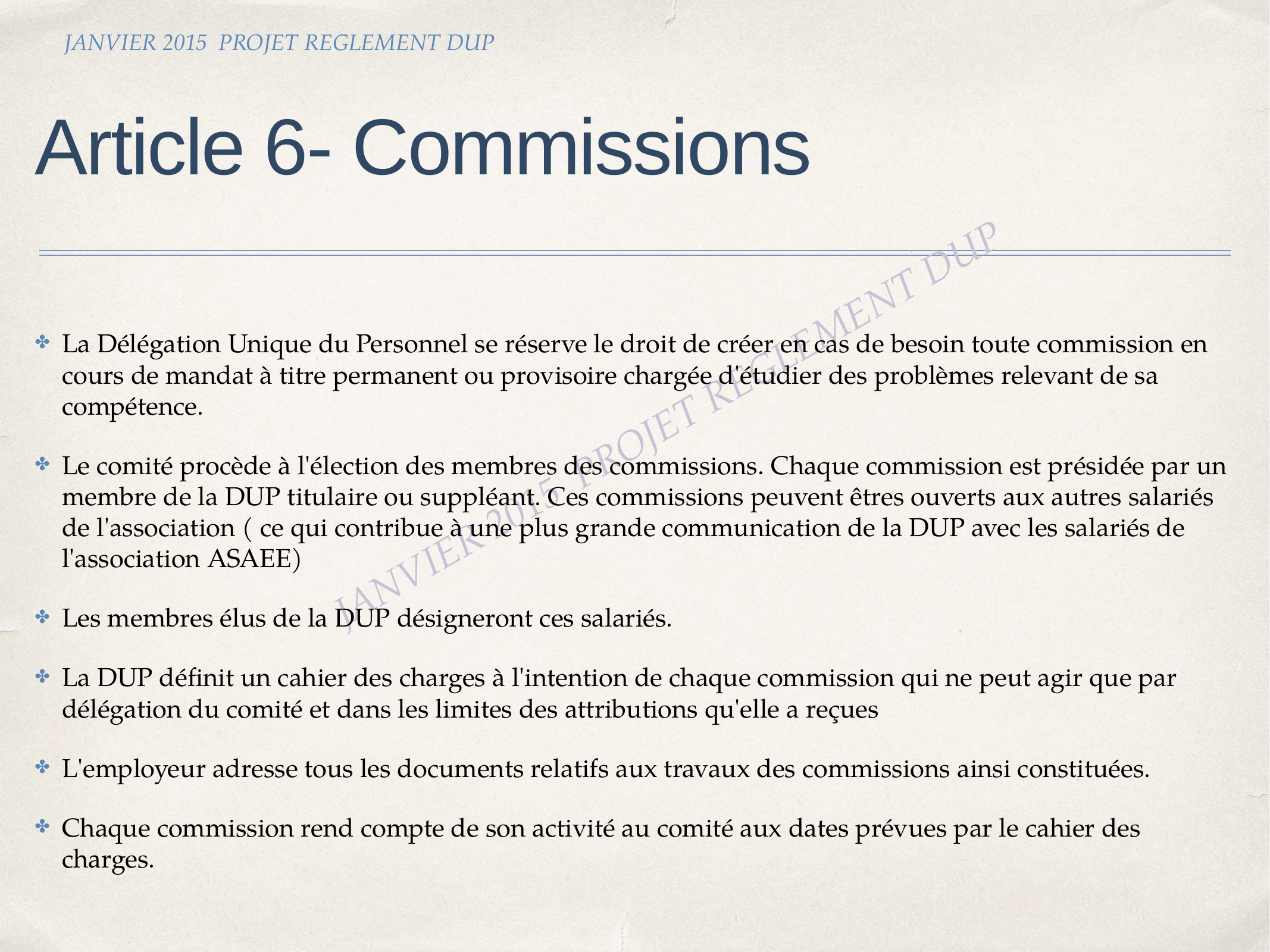

JANVIER 2015  PROJET REGLEMENT DUP
# Article 6- Commissions
La Délégation Unique du Personnel se réserve le droit de créer en cas de besoin toute commission en cours de mandat à titre permanent ou provisoire chargée d'étudier des problèmes relevant de sa compétence.
Le comité procède à l'élection des membres des commissions. Chaque commission est présidée par un membre de la DUP titulaire ou suppléant. Ces commissions peuvent êtres ouverts aux autres salariés de l'association ( ce qui contribue à une plus grande communication de la DUP avec les salariés de l'association ASAEE)
Les membres élus de la DUP désigneront ces salariés.
La DUP définit un cahier des charges à l'intention de chaque commission qui ne peut agir que par délégation du comité et dans les limites des attributions qu'elle a reçues
L'employeur adresse tous les documents relatifs aux travaux des commissions ainsi constituées.
Chaque commission rend compte de son activité au comité aux dates prévues par le cahier des charges.
JANVIER 2015  PROJET REGLEMENT DUP